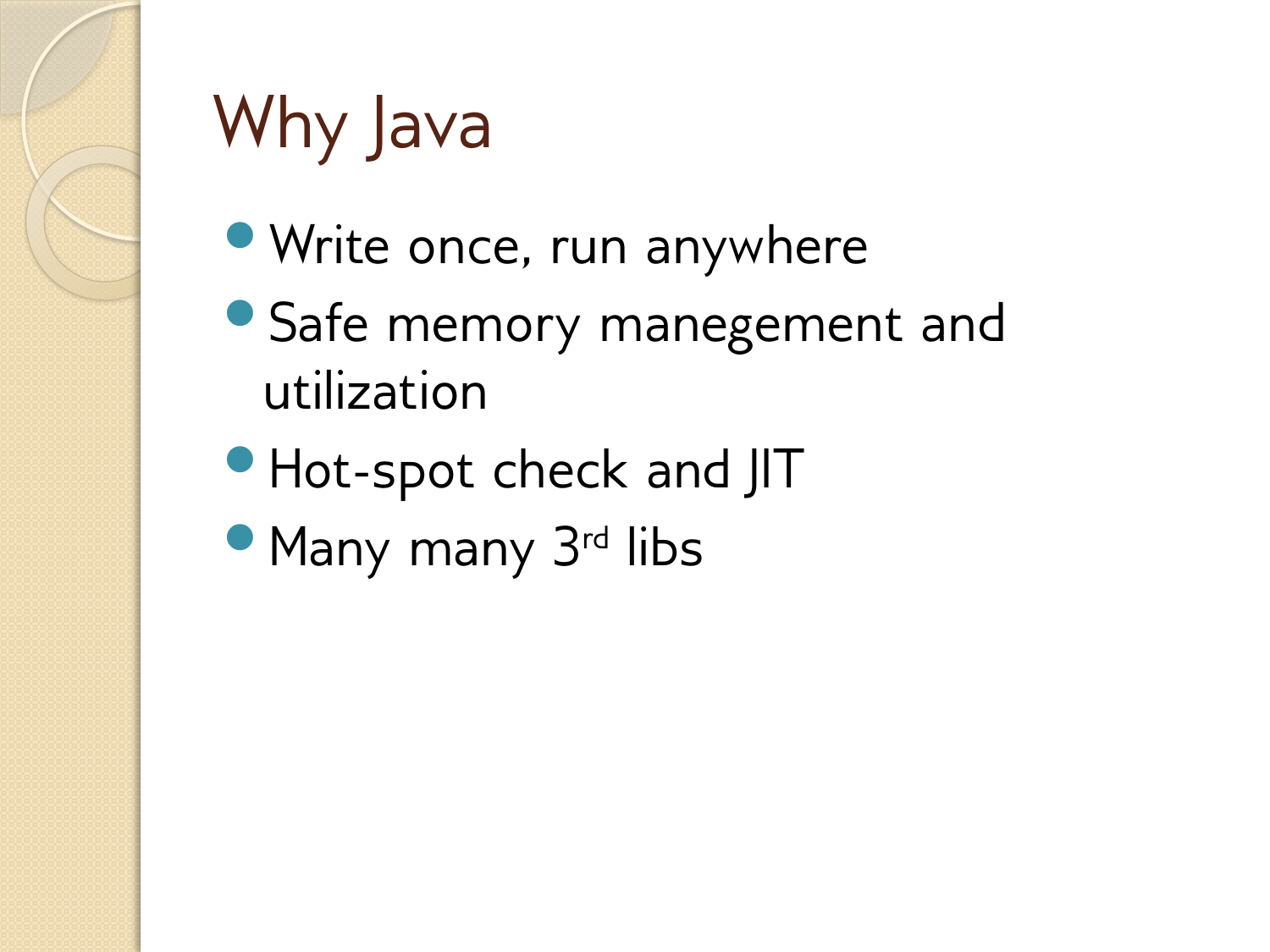

# Why Java
Write once, run anywhere
Safe memory manegement and utilization
Hot-spot check and JIT
Many many 3rd libs